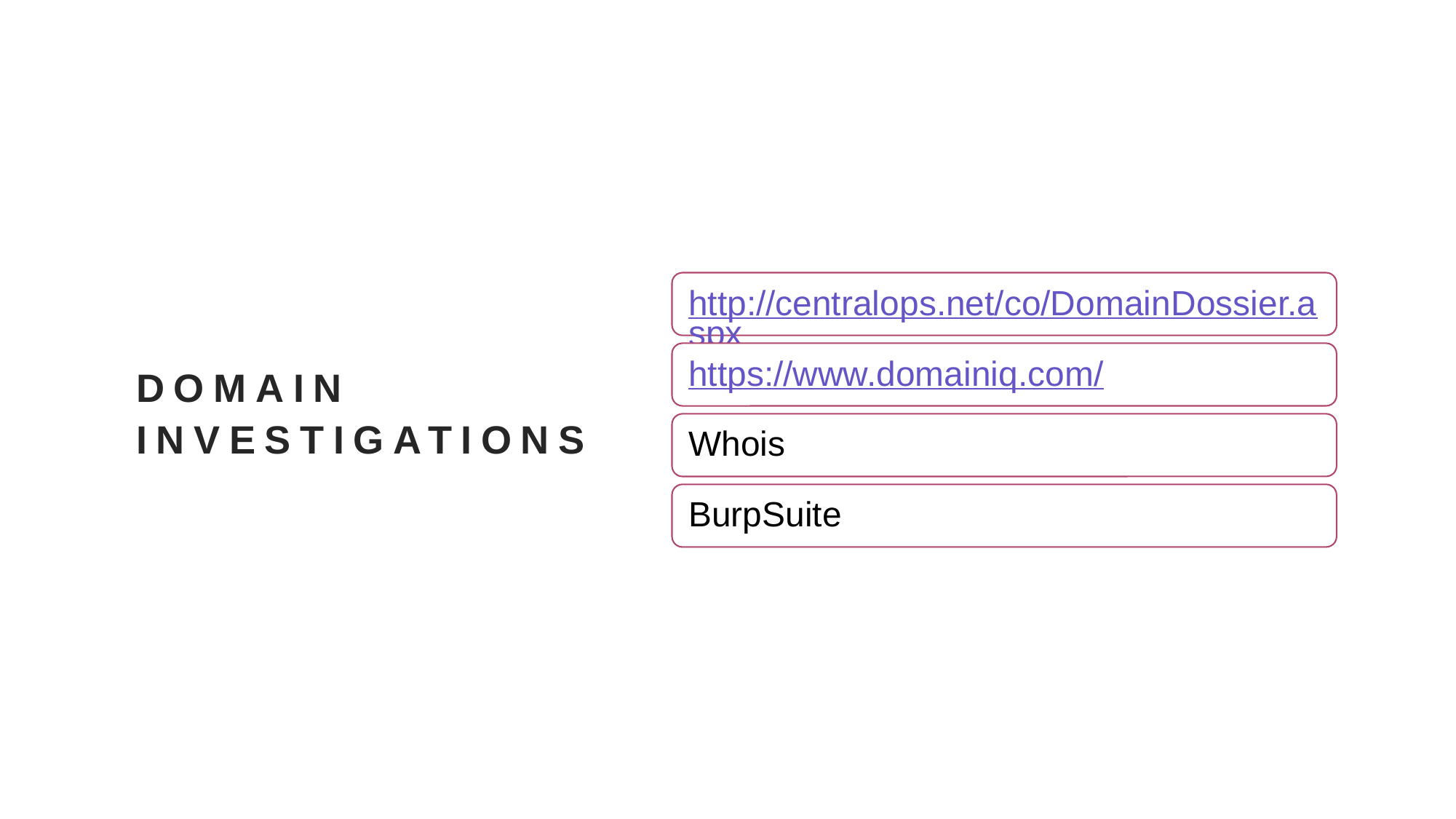

# Domaın Investıgatıons
http://centralops.net/co/DomainDossier.aspx
https://www.domainiq.com/
Whois
BurpSuite